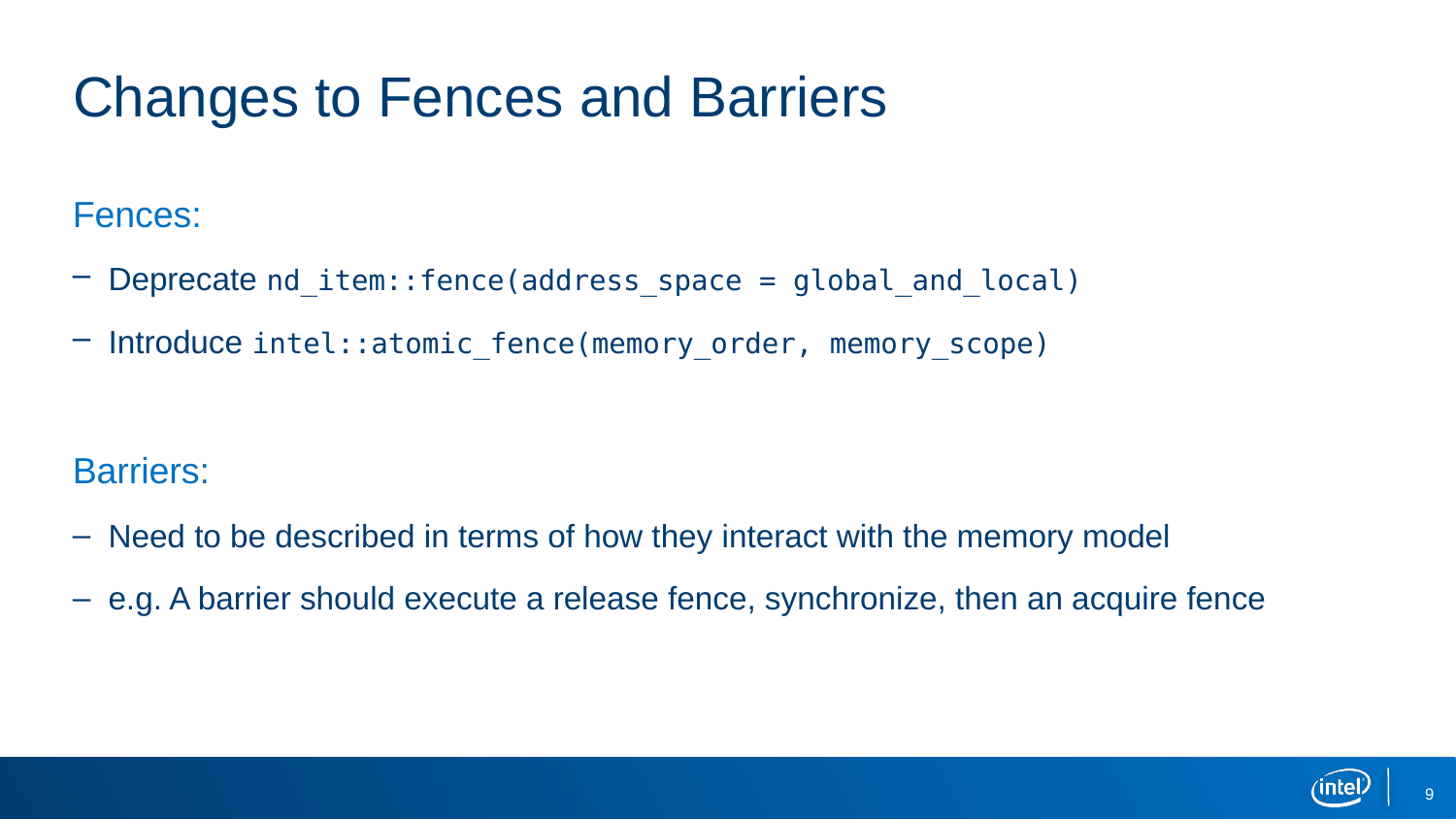

# Changes to Fences and Barriers
Fences:
Deprecate nd_item::fence(address_space = global_and_local)
Introduce intel::atomic_fence(memory_order, memory_scope)

Barriers:
Need to be described in terms of how they interact with the memory model
e.g. A barrier should execute a release fence, synchronize, then an acquire fence
9